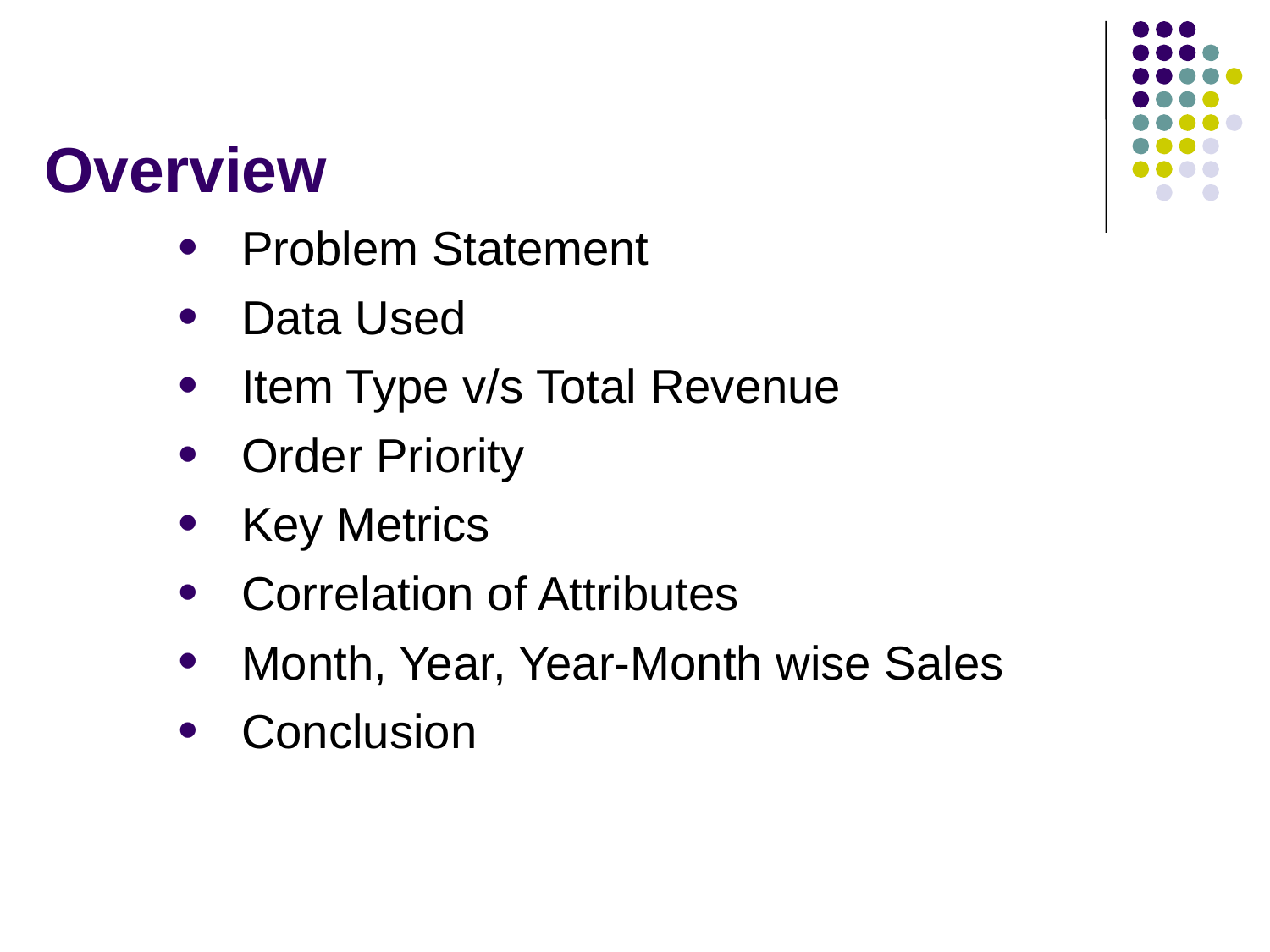

# Overview
Problem Statement
Data Used
Item Type v/s Total Revenue
Order Priority
Key Metrics
Correlation of Attributes
Month, Year, Year-Month wise Sales
Conclusion